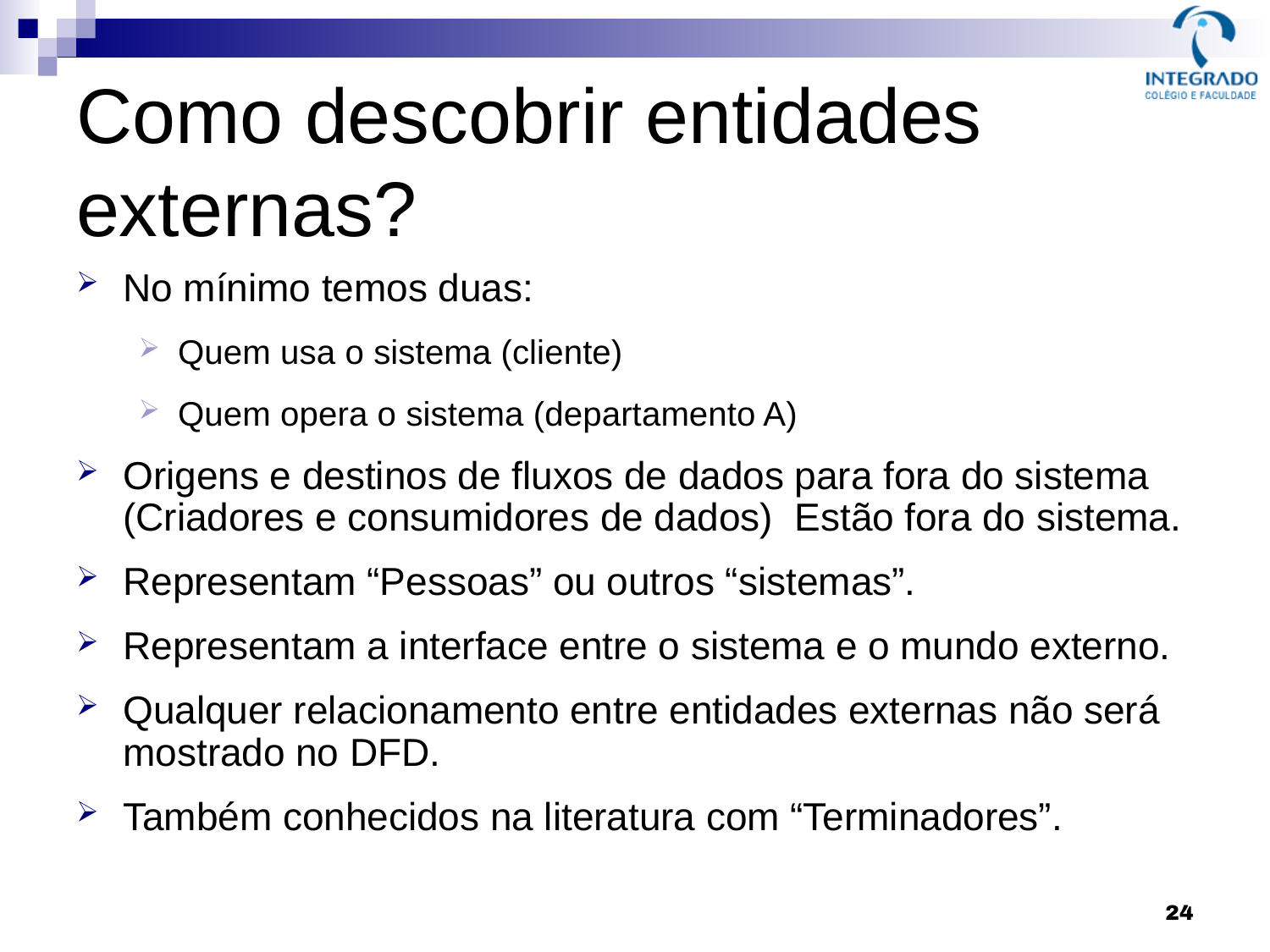

# Como descobrir entidades externas?
No mínimo temos duas:
Quem usa o sistema (cliente)
Quem opera o sistema (departamento A)
Origens e destinos de fluxos de dados para fora do sistema (Criadores e consumidores de dados)  Estão fora do sistema.
Representam “Pessoas” ou outros “sistemas”.
Representam a interface entre o sistema e o mundo externo.
Qualquer relacionamento entre entidades externas não será mostrado no DFD.
Também conhecidos na literatura com “Terminadores”.

24